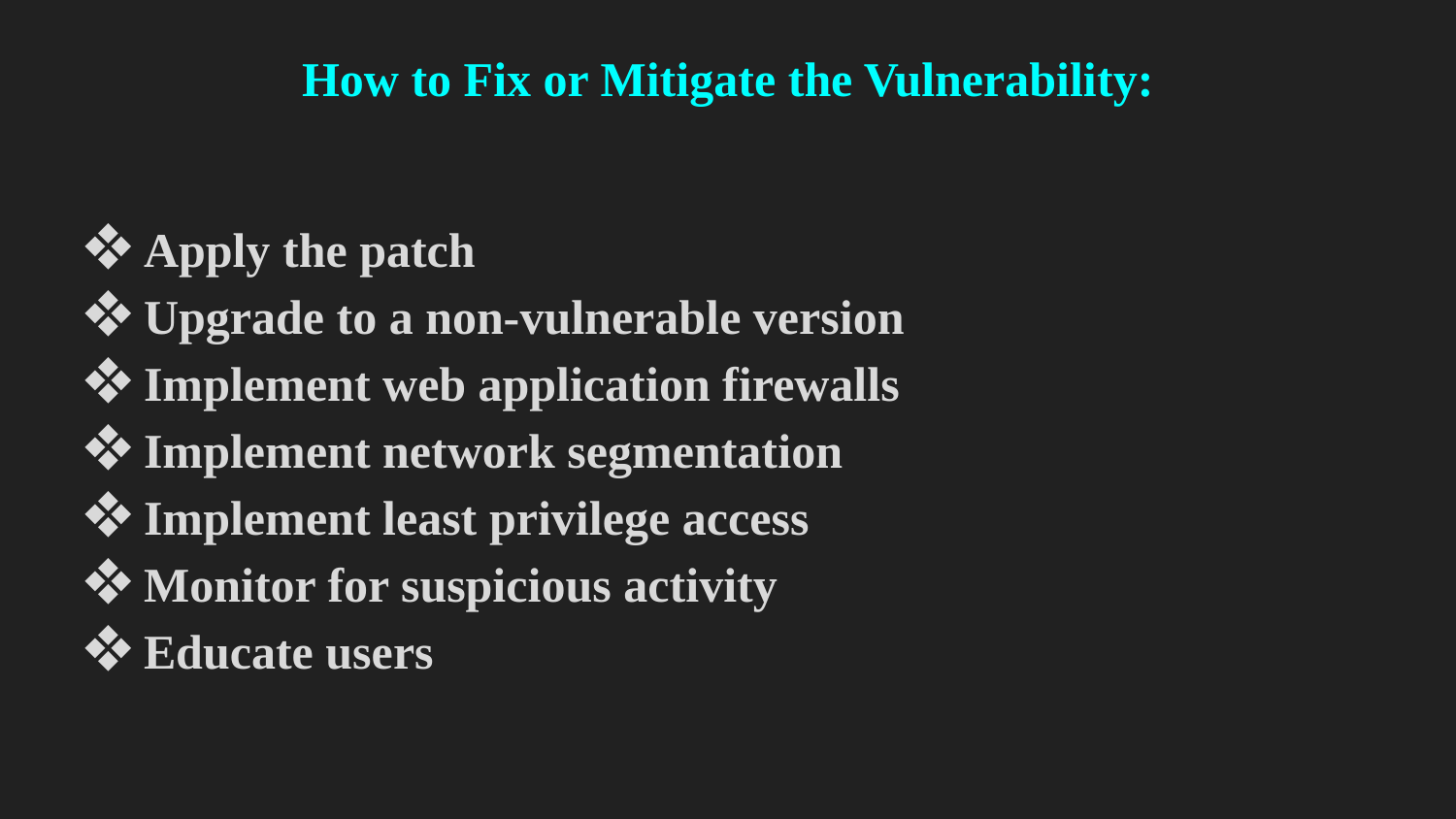

# How to Fix or Mitigate the Vulnerability:

Apply the patch
Upgrade to a non-vulnerable version
Implement web application firewalls
Implement network segmentation
Implement least privilege access
Monitor for suspicious activity
Educate users